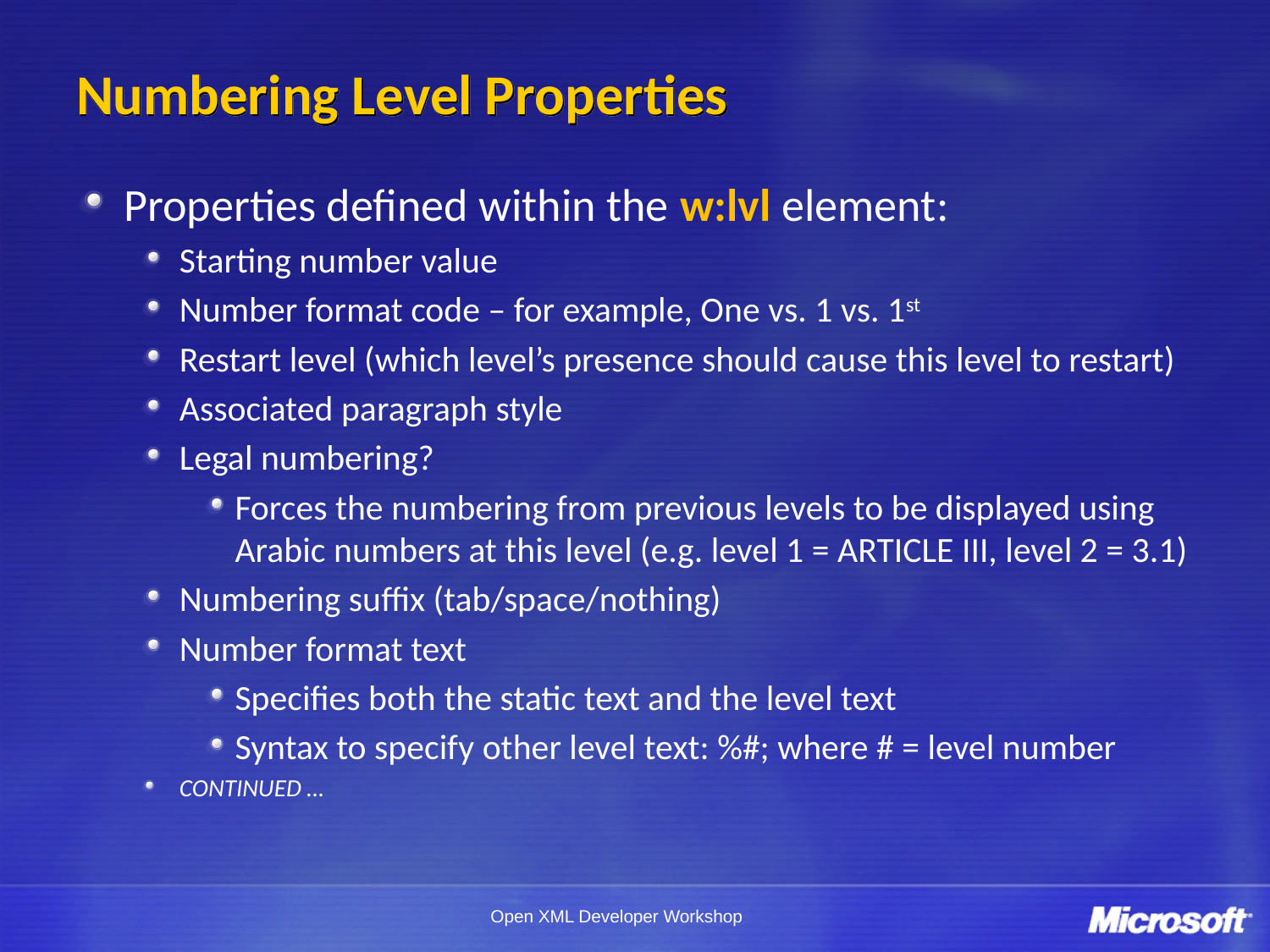

# Numbering Level Properties
Properties defined within the w:lvl element:
Starting number value
Number format code – for example, One vs. 1 vs. 1st
Restart level (which level’s presence should cause this level to restart)
Associated paragraph style
Legal numbering?
Forces the numbering from previous levels to be displayed using Arabic numbers at this level (e.g. level 1 = ARTICLE III, level 2 = 3.1)
Numbering suffix (tab/space/nothing)
Number format text
Specifies both the static text and the level text
Syntax to specify other level text: %#; where # = level number
CONTINUED …